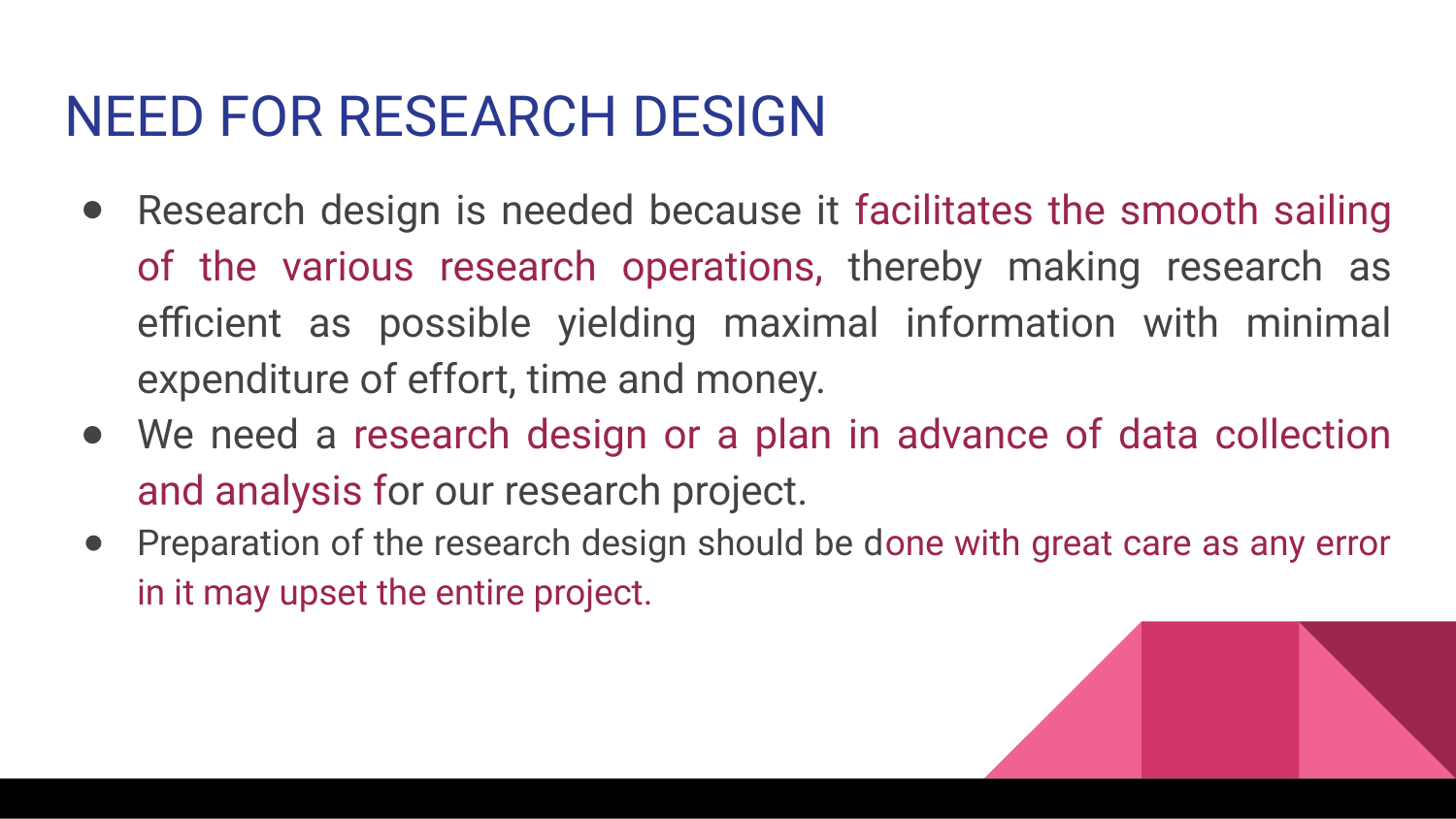

NEED FOR RESEARCH DESIGN
Research design is needed because it facilitates the smooth sailing of the various research operations, thereby making research as efficient as possible yielding maximal information with minimal expenditure of effort, time and money.
We need a research design or a plan in advance of data collection and analysis for our research project.
Preparation of the research design should be done with great care as any error in it may upset the entire project.